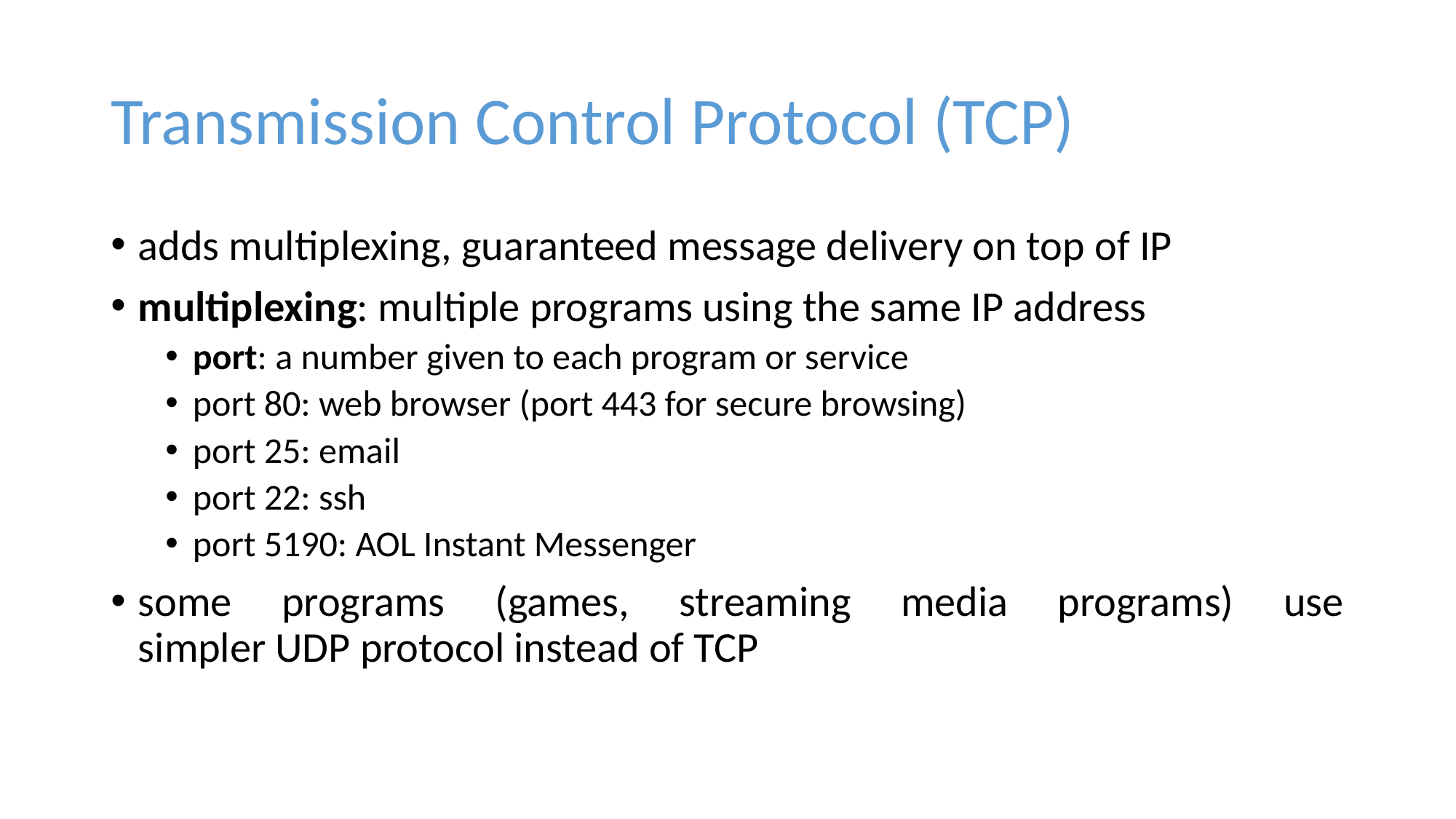

# Transmission Control Protocol (TCP)
adds multiplexing, guaranteed message delivery on top of IP
multiplexing: multiple programs using the same IP address
port: a number given to each program or service
port 80: web browser (port 443 for secure browsing)
port 25: email
port 22: ssh
port 5190: AOL Instant Messenger
some programs (games, streaming media programs) use simpler UDP protocol instead of TCP